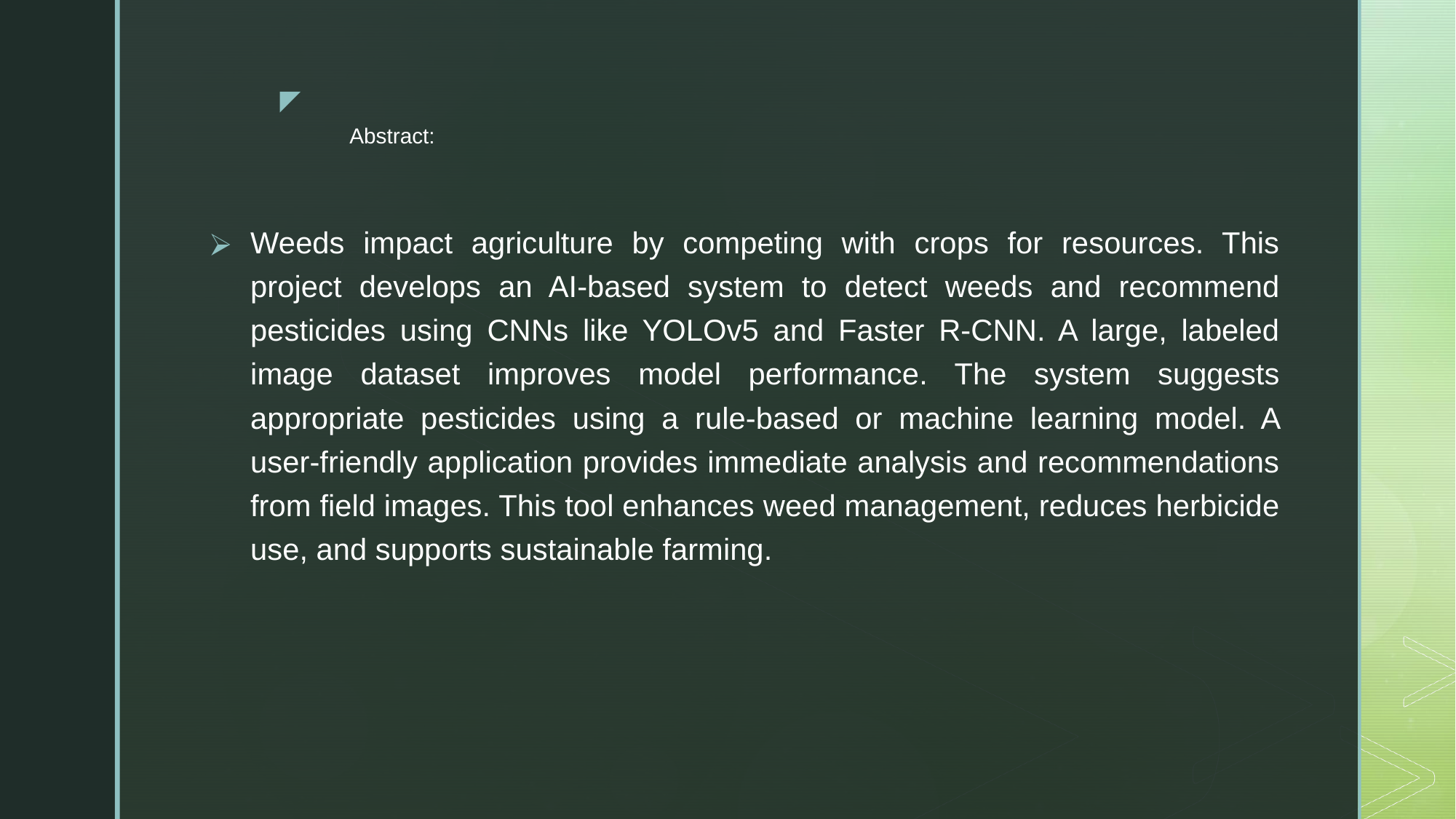

Weeds impact agriculture by competing with crops for resources. This project develops an AI-based system to detect weeds and recommend pesticides using CNNs like YOLOv5 and Faster R-CNN. A large, labeled image dataset improves model performance. The system suggests appropriate pesticides using a rule-based or machine learning model. A user-friendly application provides immediate analysis and recommendations from field images. This tool enhances weed management, reduces herbicide use, and supports sustainable farming.
# Abstract: